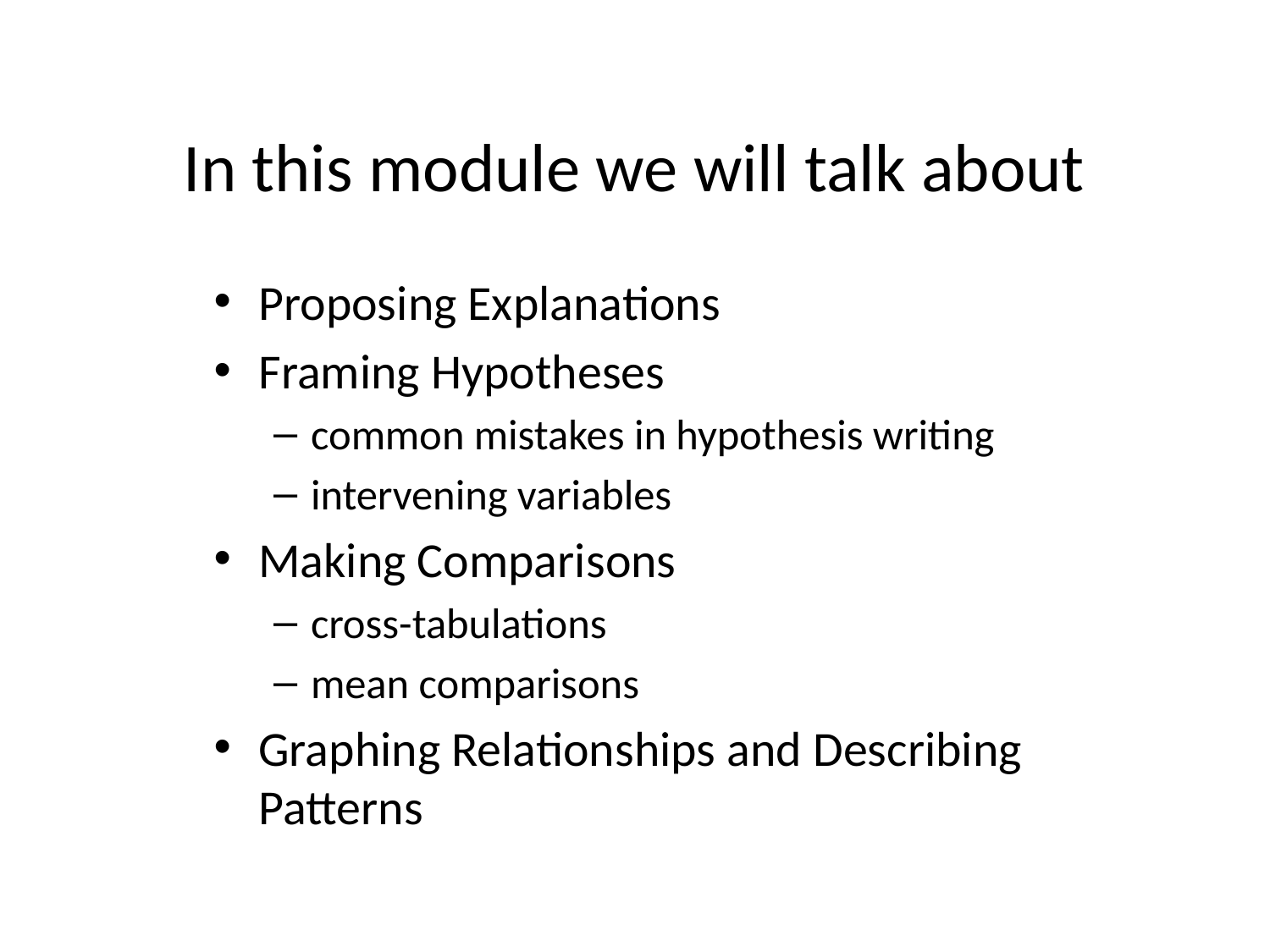

# In this module we will talk about
Proposing Explanations
Framing Hypotheses
common mistakes in hypothesis writing
intervening variables
Making Comparisons
cross-tabulations
mean comparisons
Graphing Relationships and Describing Patterns